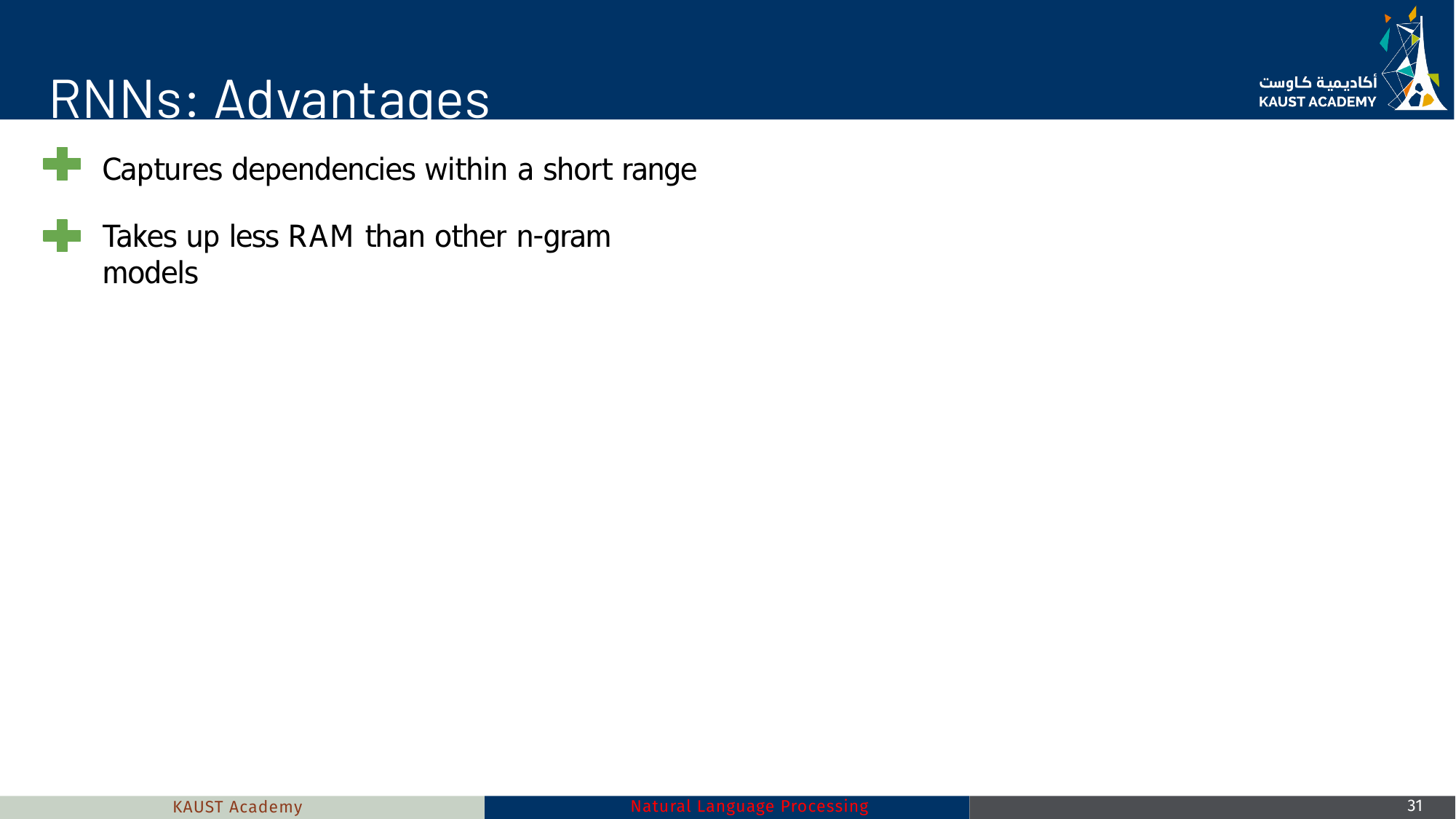

# RNNs: Advantages

Captures dependencies within a short range
Takes up less RAM than other n-gram models